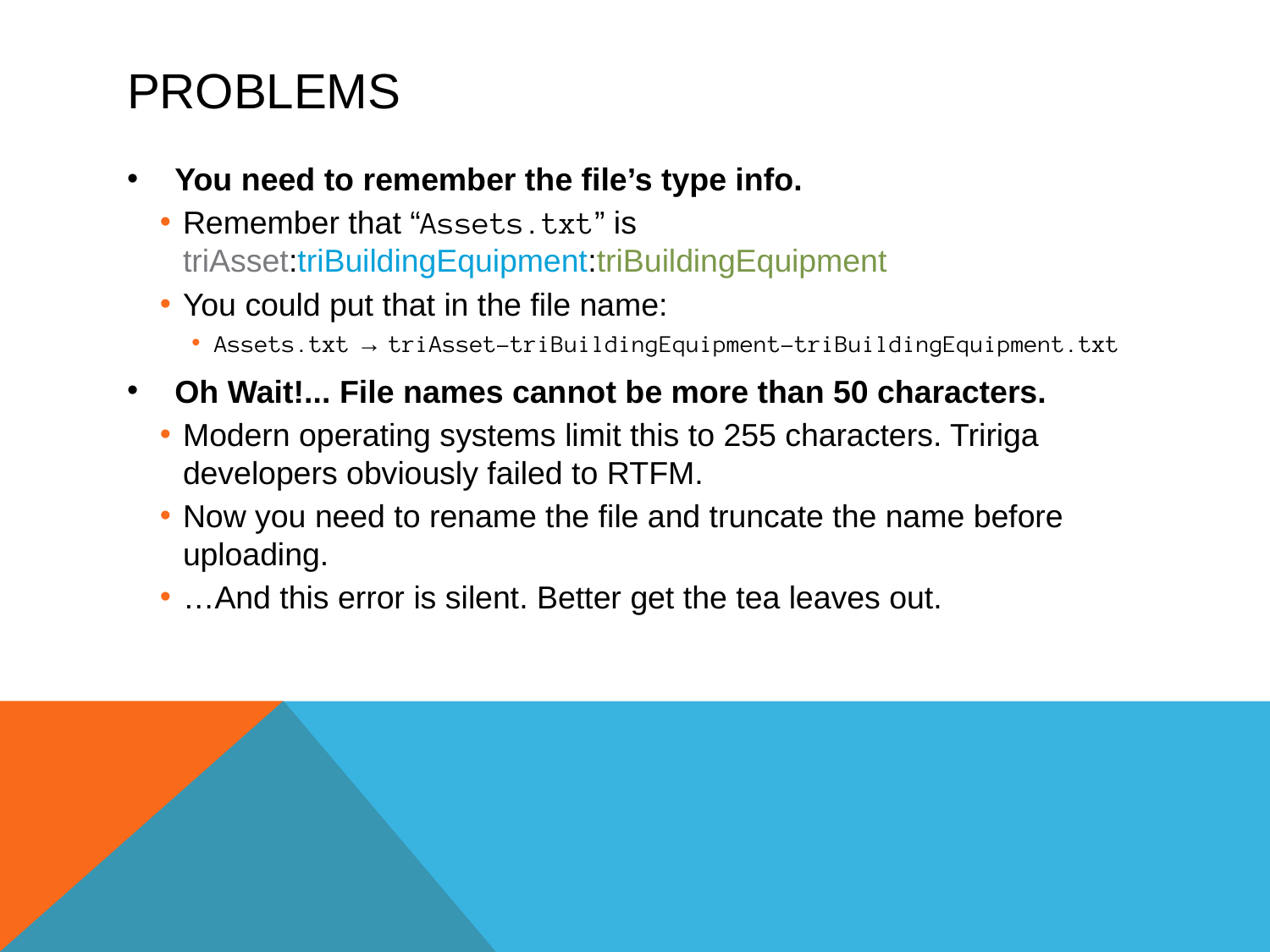

# PROBLEMS
You need to remember the file’s type info.
Remember that “Assets.txt” is triAsset:triBuildingEquipment:triBuildingEquipment
You could put that in the file name:
Assets.txt → triAsset-triBuildingEquipment-triBuildingEquipment.txt
Oh Wait!... File names cannot be more than 50 characters.
Modern operating systems limit this to 255 characters. Tririga developers obviously failed to RTFM.
Now you need to rename the file and truncate the name before uploading.
…And this error is silent. Better get the tea leaves out.